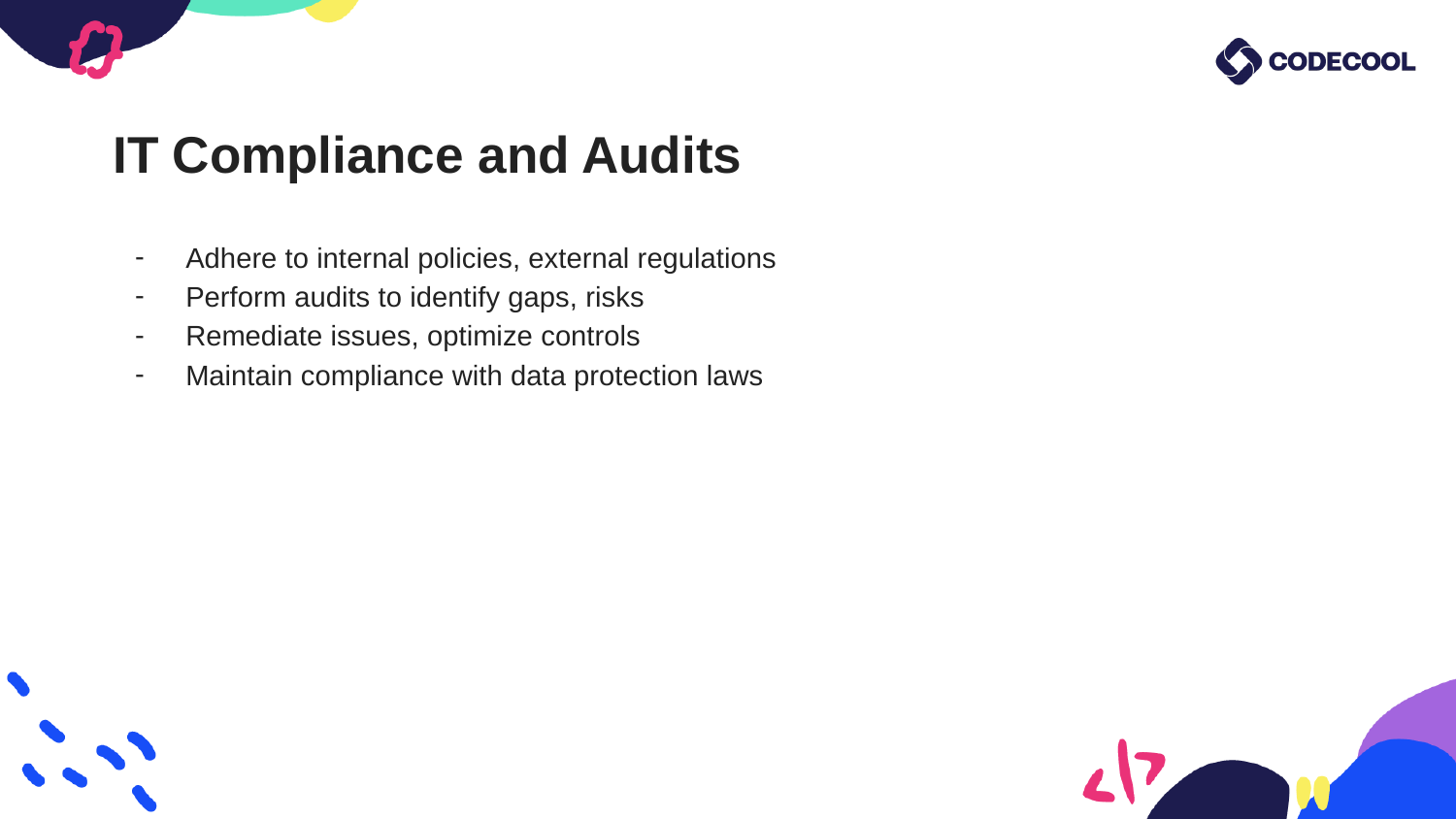

# IT Compliance and Audits
Adhere to internal policies, external regulations
Perform audits to identify gaps, risks
Remediate issues, optimize controls
Maintain compliance with data protection laws